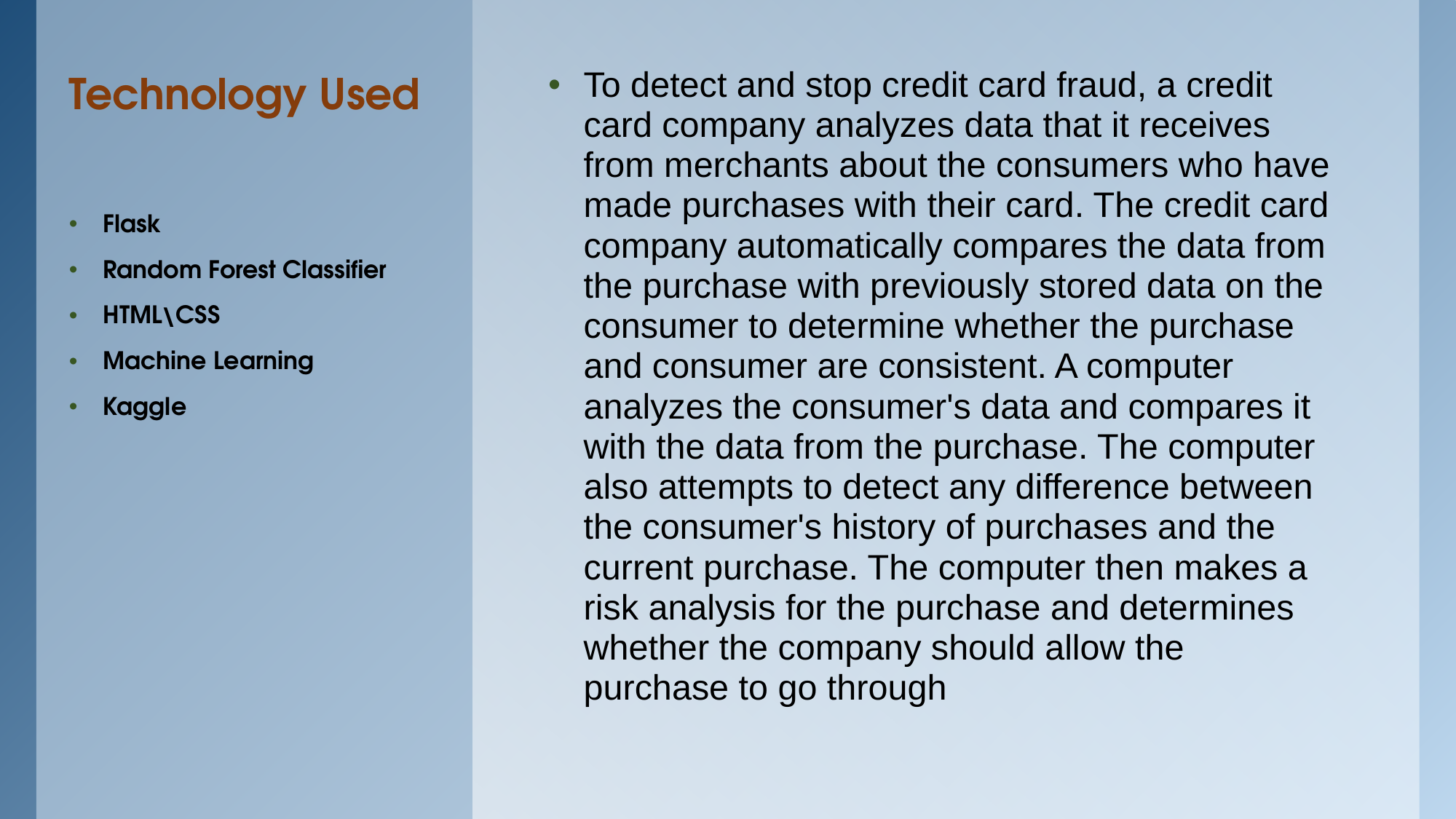

# Technology Used
To detect and stop credit card fraud, a credit card company analyzes data that it receives from merchants about the consumers who have made purchases with their card. The credit card company automatically compares the data from the purchase with previously stored data on the consumer to determine whether the purchase and consumer are consistent. A computer analyzes the consumer's data and compares it with the data from the purchase. The computer also attempts to detect any difference between the consumer's history of purchases and the current purchase. The computer then makes a risk analysis for the purchase and determines whether the company should allow the purchase to go through
Flask
Random Forest Classifier
HTML\CSS
Machine Learning
Kaggle